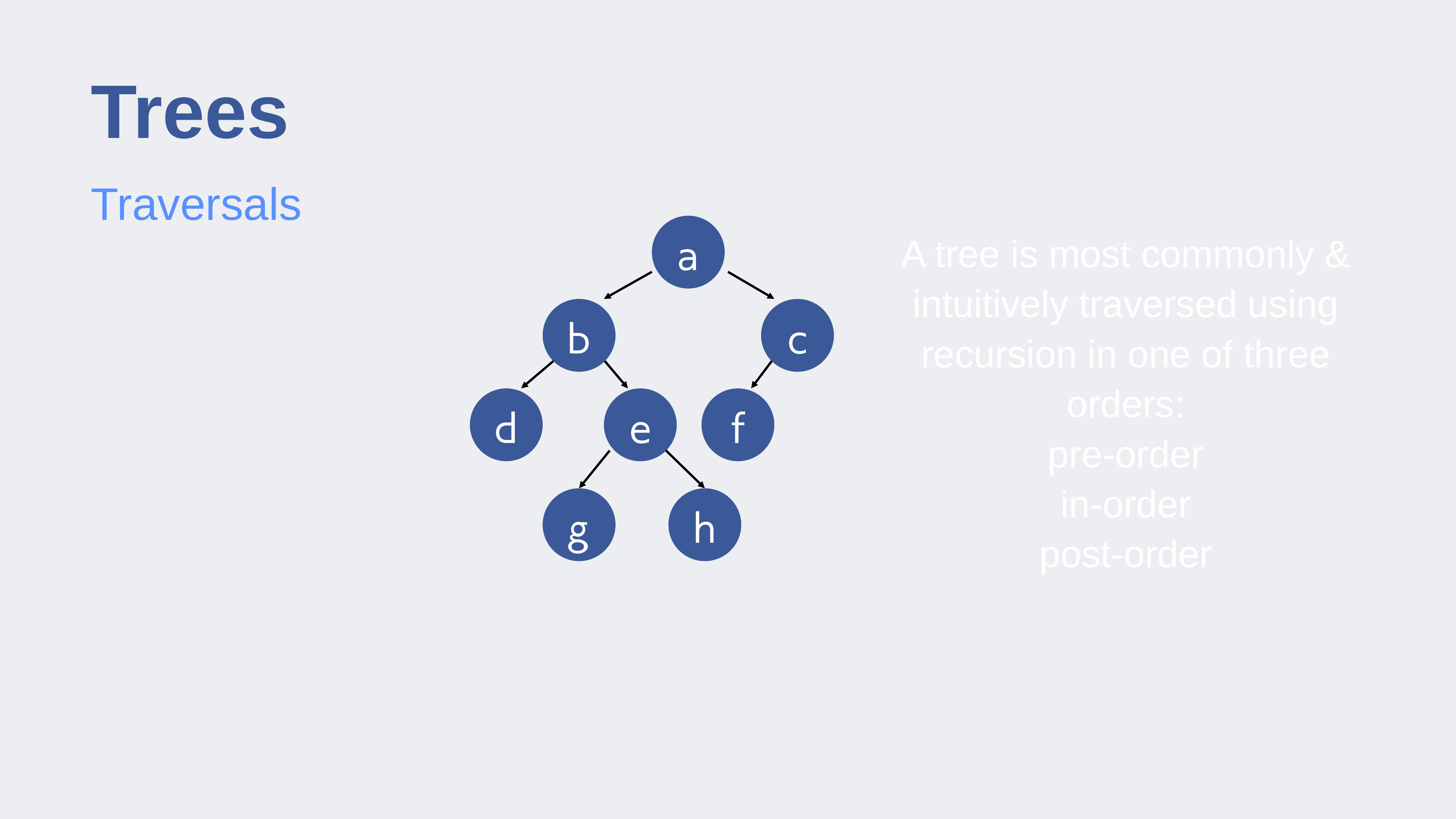

# Trees
Traversals
a
A tree is most commonly &
intuitively traversed using
recursion in one of three
orders:
pre-order
in-order
post-order
b
c
d
e
f
g
h